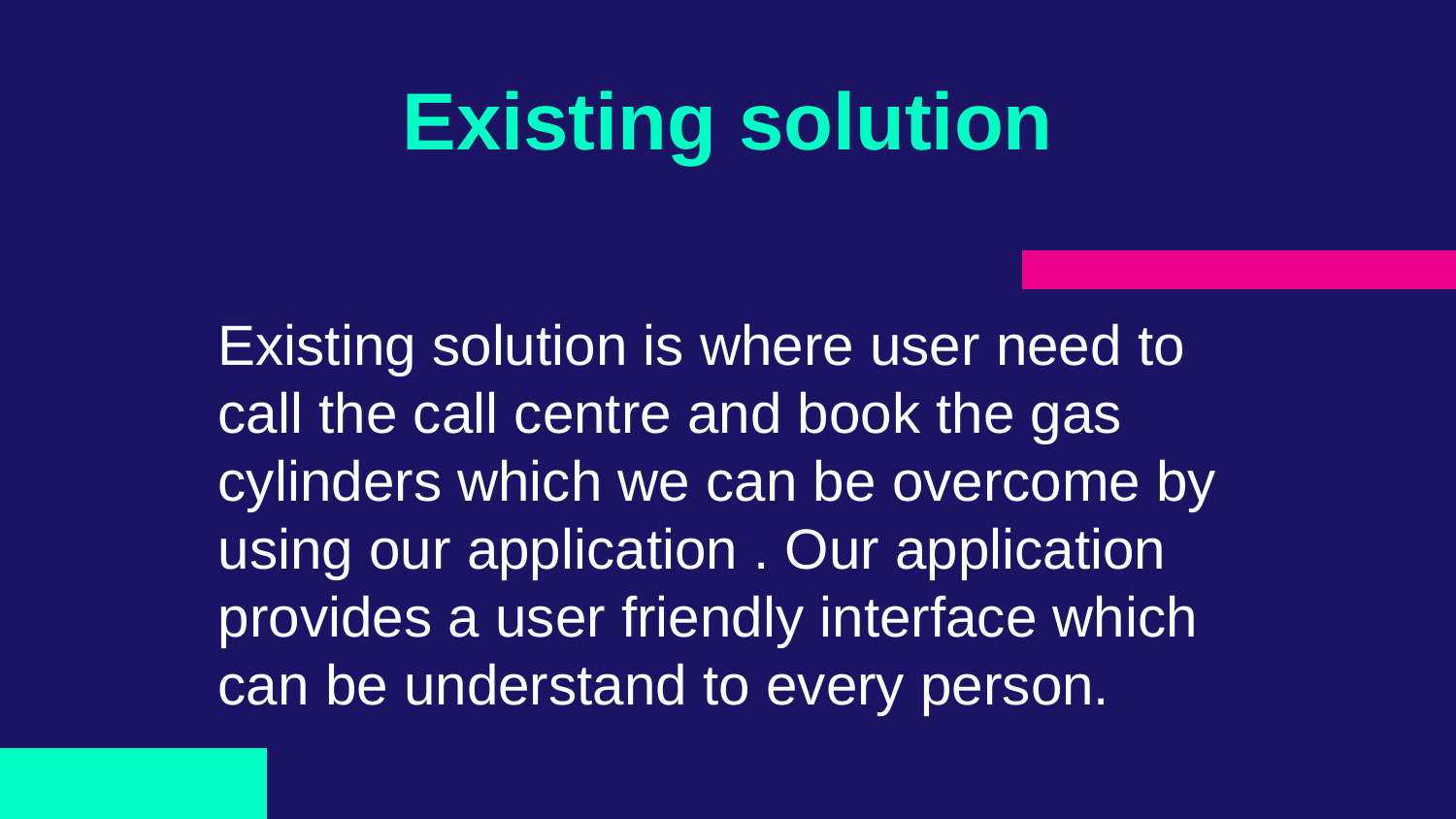

# Existing solution
Existing solution is where user need to call the call centre and book the gas cylinders which we can be overcome by using our application . Our application provides a user friendly interface which can be understand to every person.